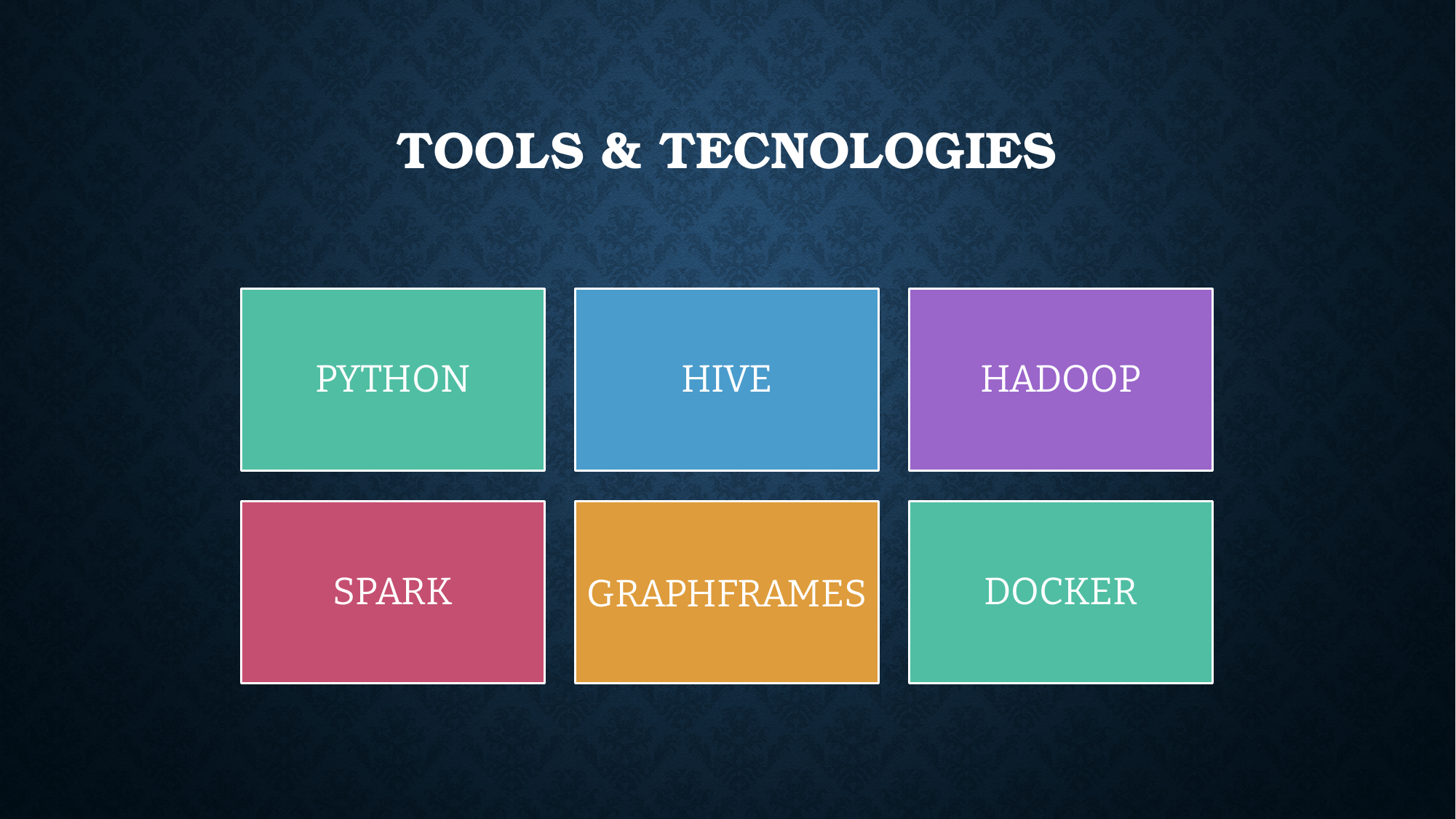

# TOOLS & TECNOLOGIES
PYTHON
HIVE
HADOOP
SPARK

GRAPHFRAMES

DOCKER